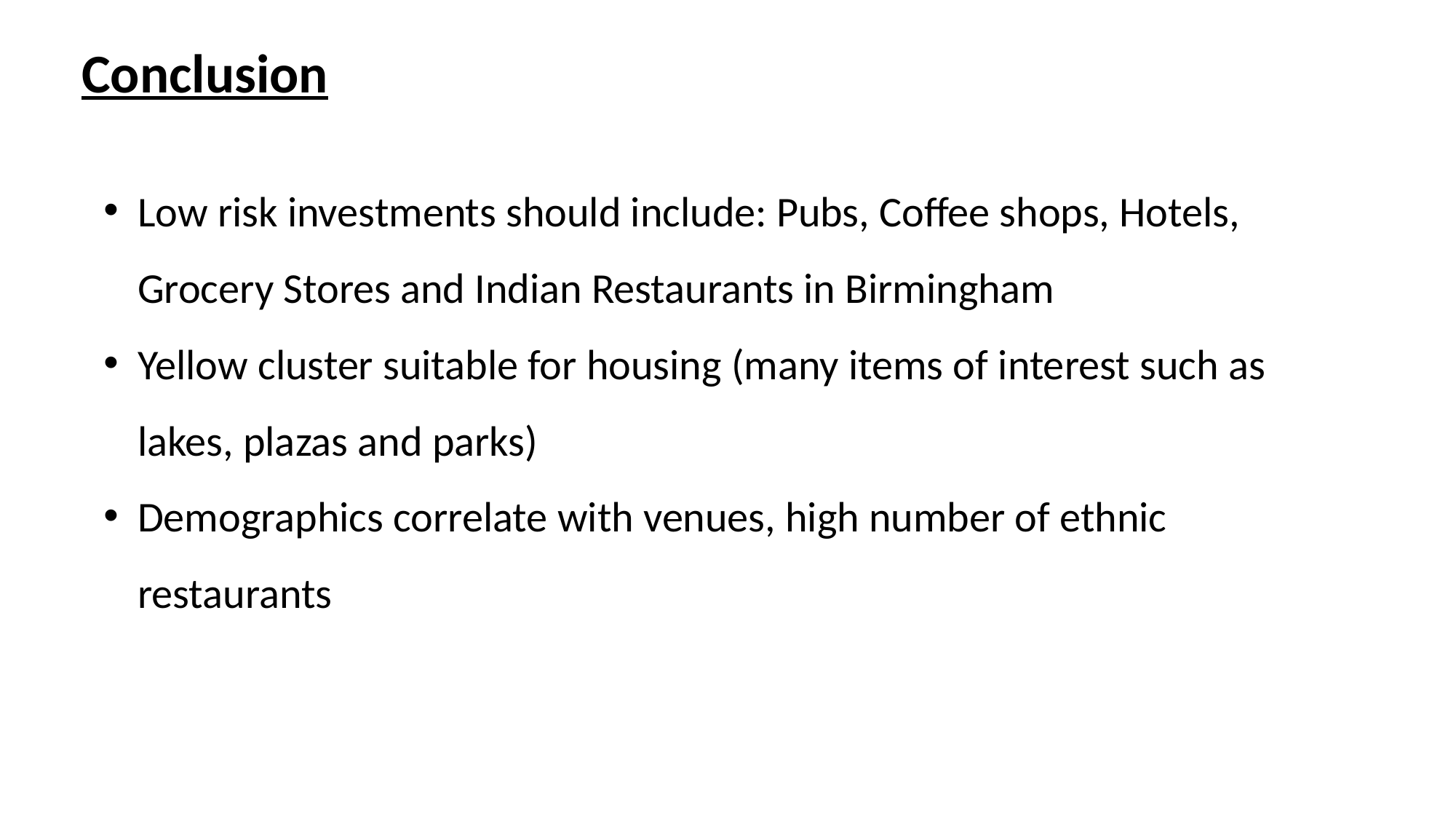

Conclusion
Low risk investments should include: Pubs, Coffee shops, Hotels, Grocery Stores and Indian Restaurants in Birmingham
Yellow cluster suitable for housing (many items of interest such as lakes, plazas and parks)
Demographics correlate with venues, high number of ethnic restaurants